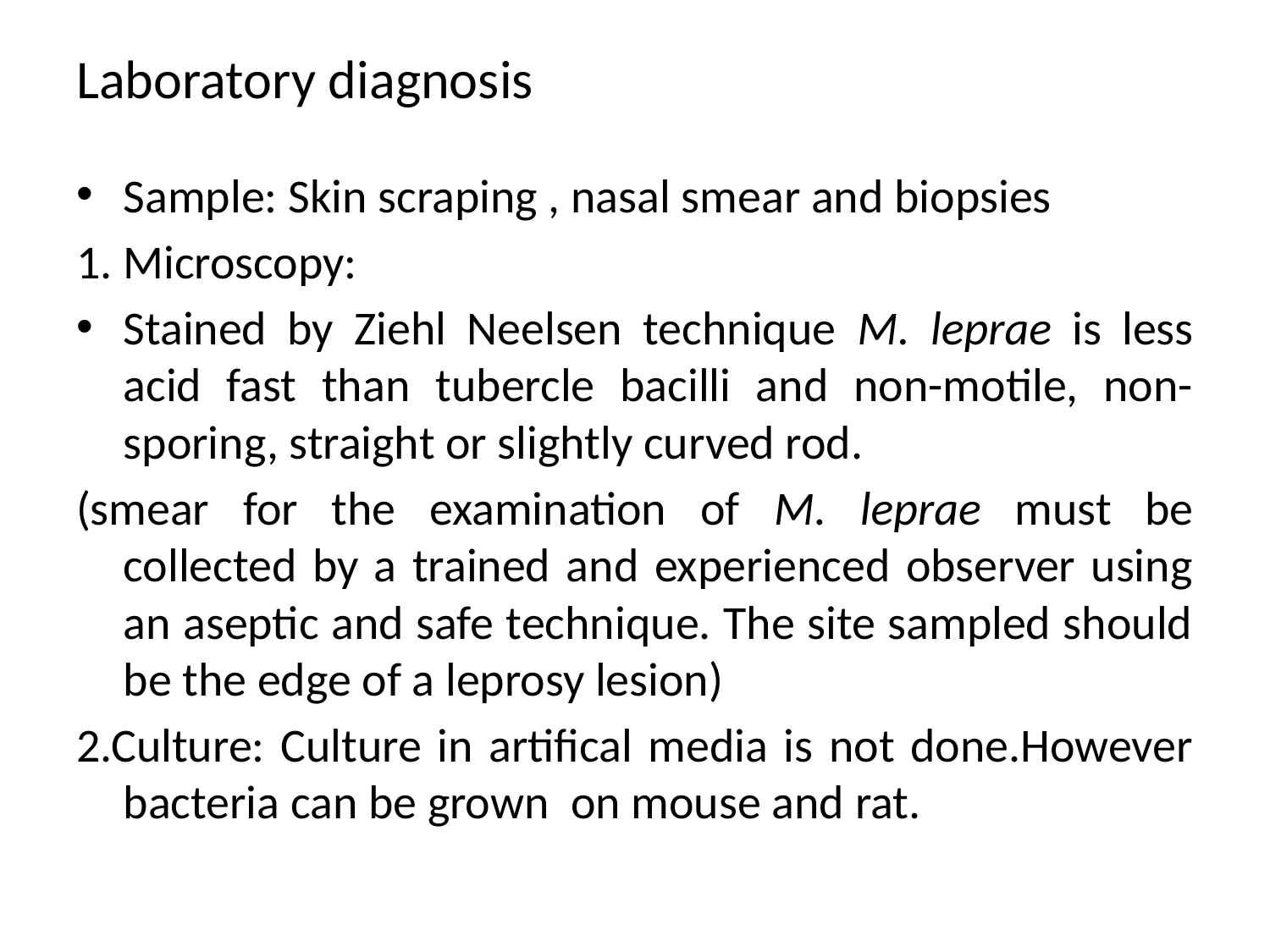

# Laboratory diagnosis
Sample: Skin scraping , nasal smear and biopsies
1. Microscopy:
Stained by Ziehl Neelsen technique M. leprae is less acid fast than tubercle bacilli and non-motile, non-sporing, straight or slightly curved rod.
(smear for the examination of M. leprae must be collected by a trained and experienced observer using an aseptic and safe technique. The site sampled should be the edge of a leprosy lesion)
2.Culture: Culture in artifical media is not done.However bacteria can be grown  on mouse and rat.